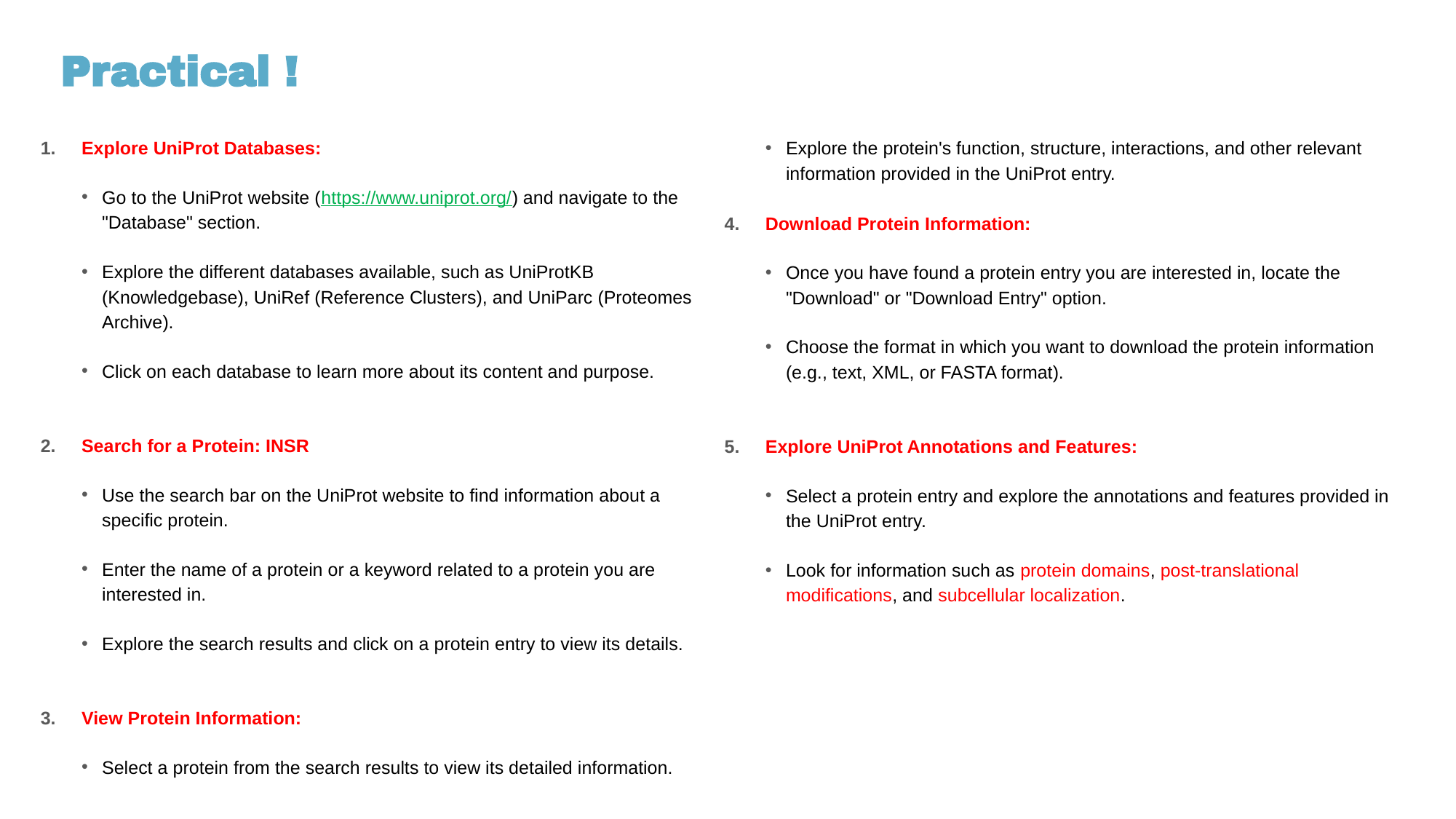

# Practical !
Explore UniProt Databases:
Go to the UniProt website (https://www.uniprot.org/) and navigate to the "Database" section.
Explore the different databases available, such as UniProtKB (Knowledgebase), UniRef (Reference Clusters), and UniParc (Proteomes Archive).
Click on each database to learn more about its content and purpose.

Search for a Protein: INSR
Use the search bar on the UniProt website to find information about a specific protein.
Enter the name of a protein or a keyword related to a protein you are interested in.
Explore the search results and click on a protein entry to view its details.

View Protein Information:
Select a protein from the search results to view its detailed information.
Explore the protein's function, structure, interactions, and other relevant information provided in the UniProt entry.

Download Protein Information:
Once you have found a protein entry you are interested in, locate the "Download" or "Download Entry" option.
Choose the format in which you want to download the protein information (e.g., text, XML, or FASTA format).

Explore UniProt Annotations and Features:
Select a protein entry and explore the annotations and features provided in the UniProt entry.
Look for information such as protein domains, post-translational modifications, and subcellular localization.